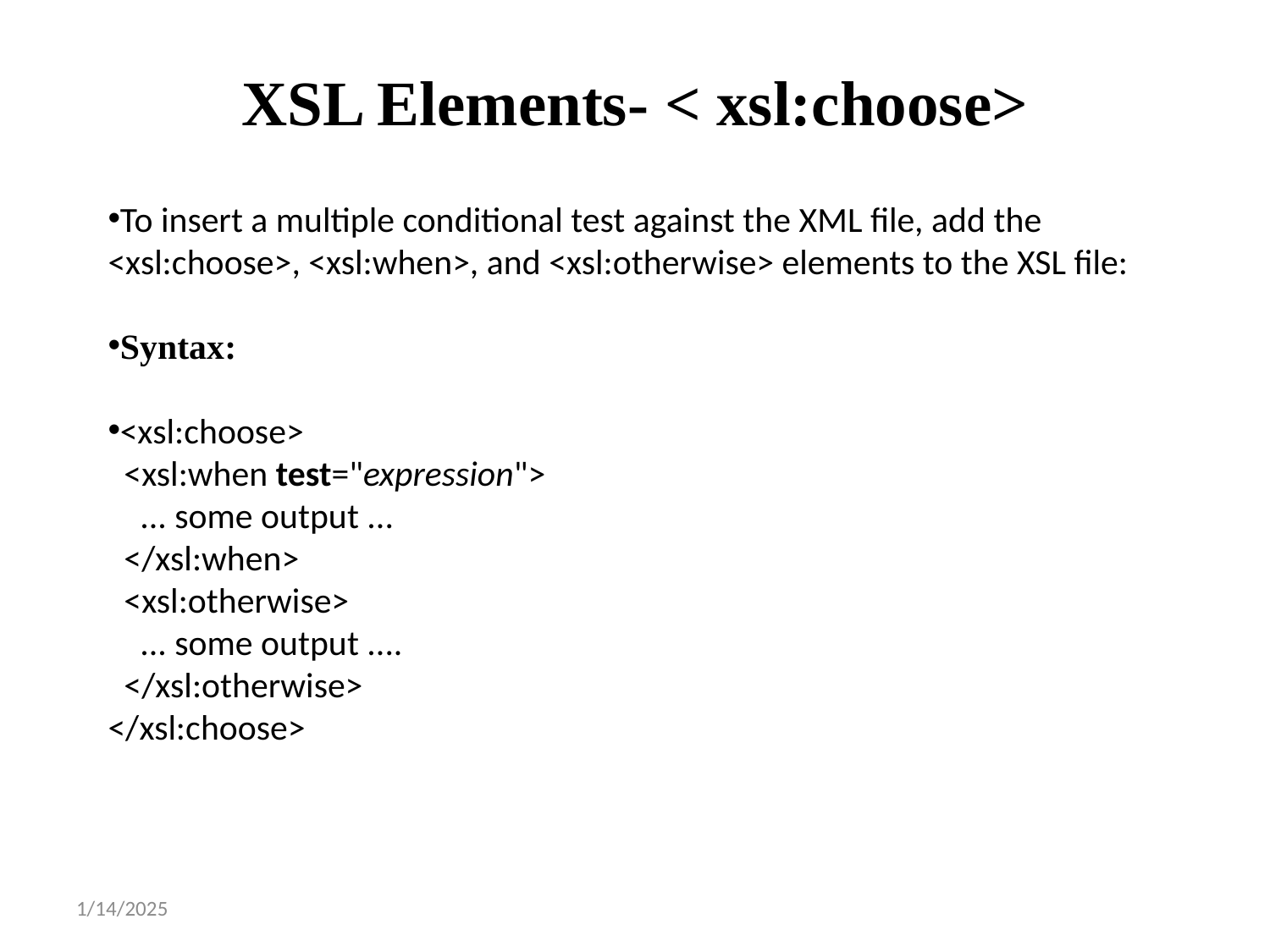

XSL Elements- < xsl:choose>

To insert a multiple conditional test against the XML file, add the <xsl:choose>, <xsl:when>, and <xsl:otherwise> elements to the XSL file:

Syntax:

<xsl:choose>
  <xsl:when test="expression">
    ... some output ...
  </xsl:when>
  <xsl:otherwise>
    ... some output ....
  </xsl:otherwise>
</xsl:choose>

1/14/2025